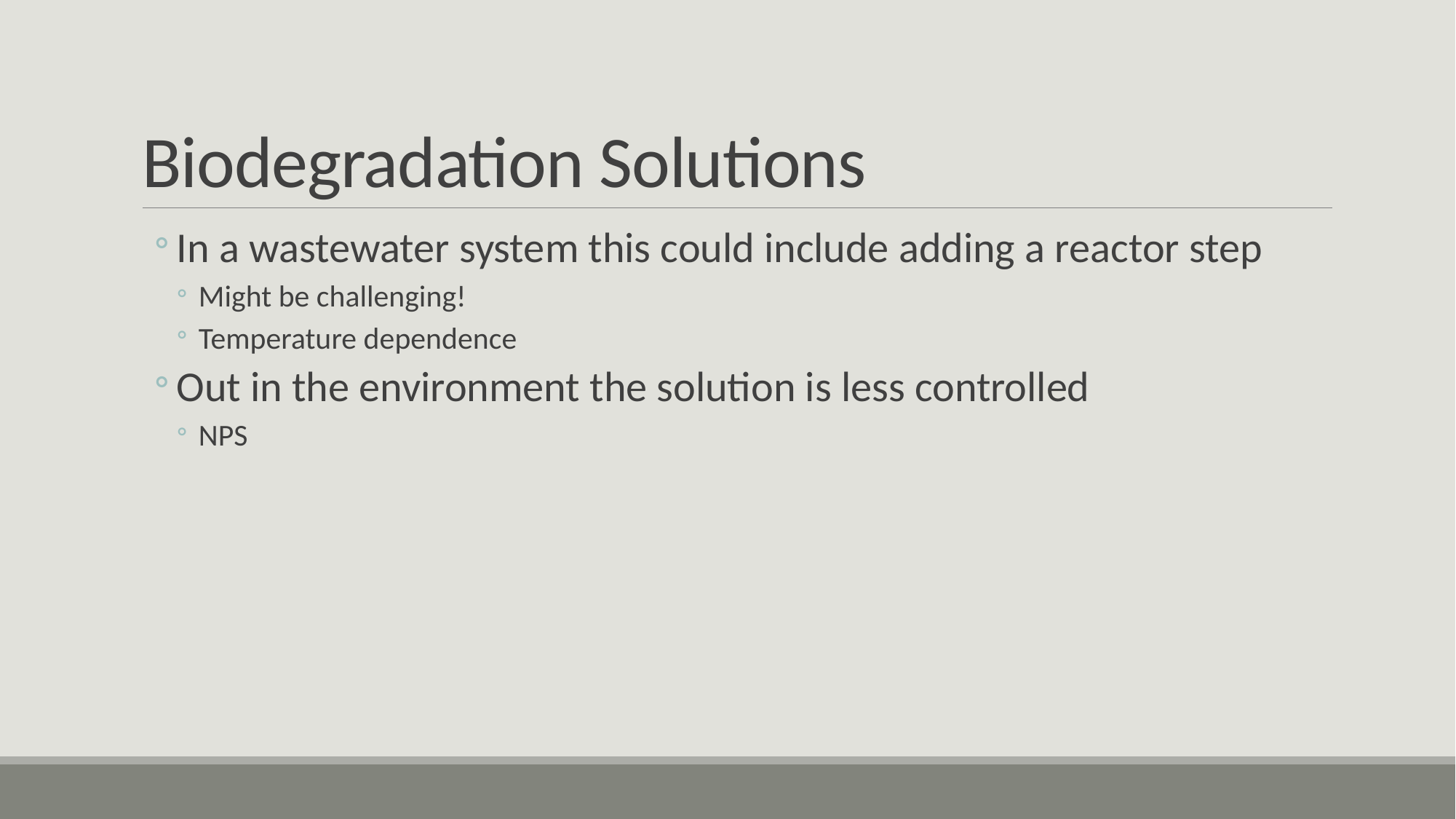

# Biodegradation Solutions
In a wastewater system this could include adding a reactor step
Might be challenging!
Temperature dependence
Out in the environment the solution is less controlled
NPS